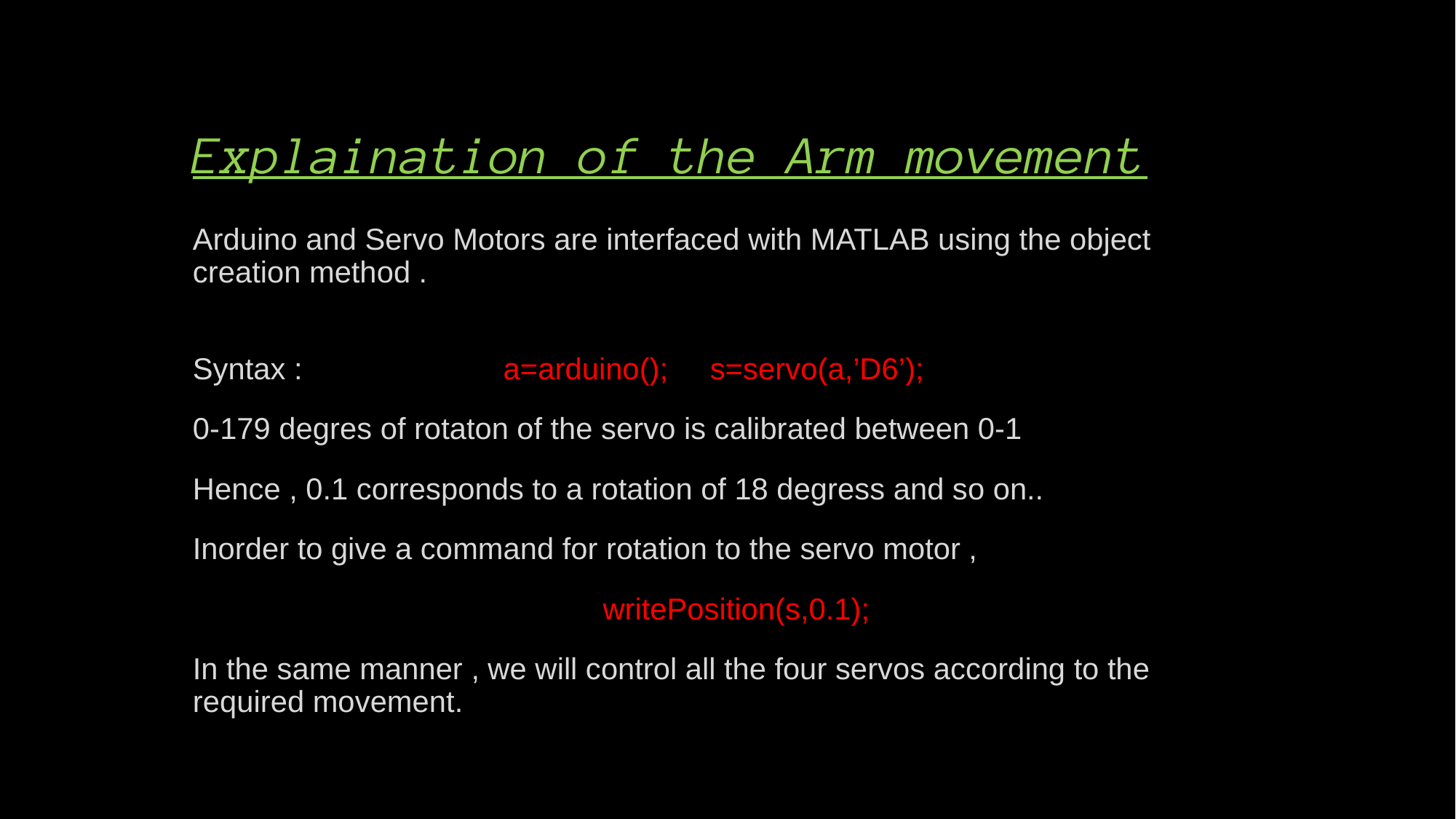

# Explaination of the Arm movement
Arduino and Servo Motors are interfaced with MATLAB using the object creation method .
Syntax :                        a=arduino();     s=servo(a,’D6’);
0-179 degres of rotaton of the servo is calibrated between 0-1
Hence , 0.1 corresponds to a rotation of 18 degress and so on..
Inorder to give a command for rotation to the servo motor ,
                                                 writePosition(s,0.1);
In the same manner , we will control all the four servos according to the required movement.